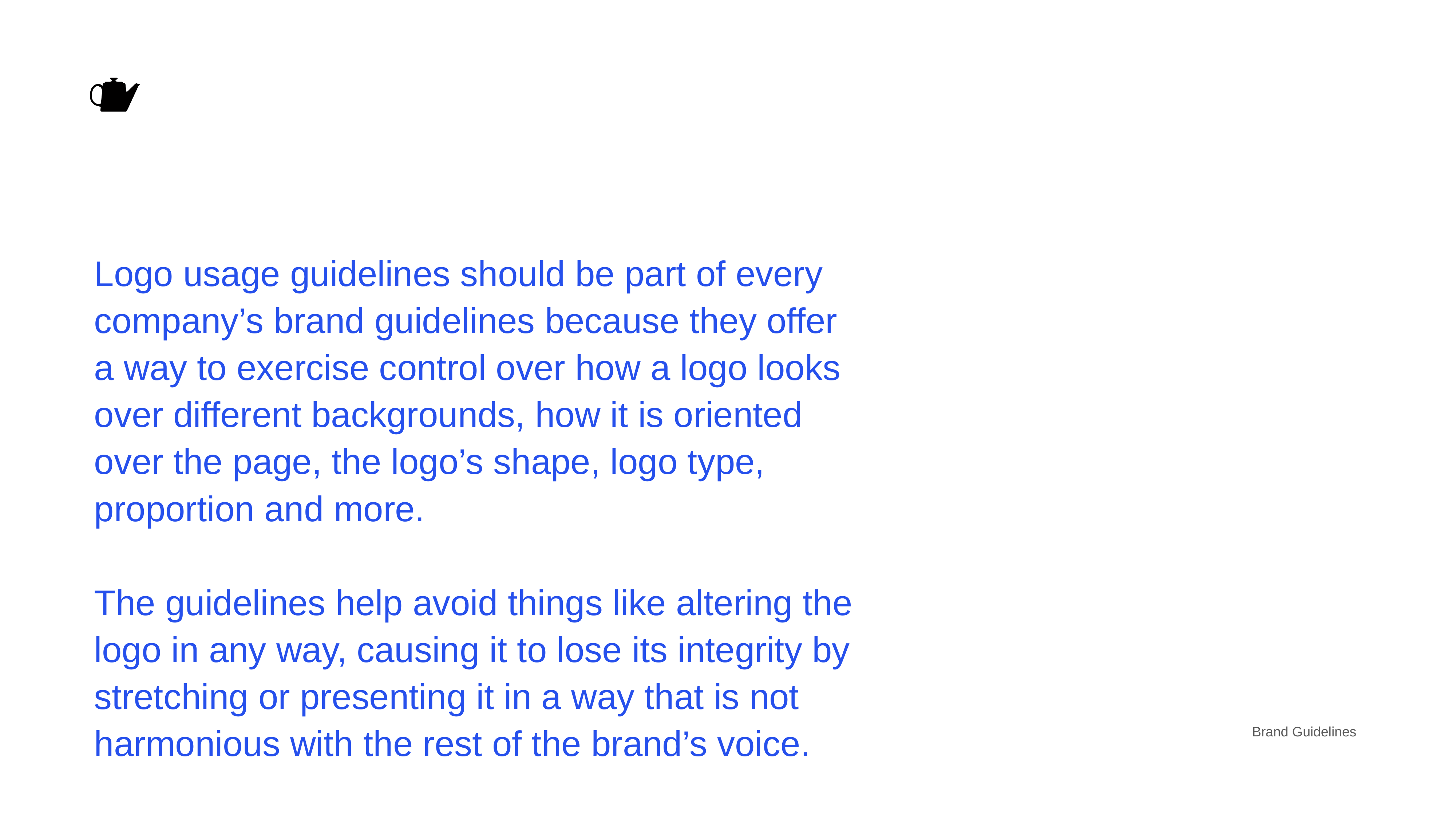

Logo usage guidelines should be part of every company’s brand guidelines because they offer a way to exercise control over how a logo looks over different backgrounds, how it is oriented over the page, the logo’s shape, logo type, proportion and more.

The guidelines help avoid things like altering the logo in any way, causing it to lose its integrity by stretching or presenting it in a way that is not harmonious with the rest of the brand’s voice.
Brand Guidelines